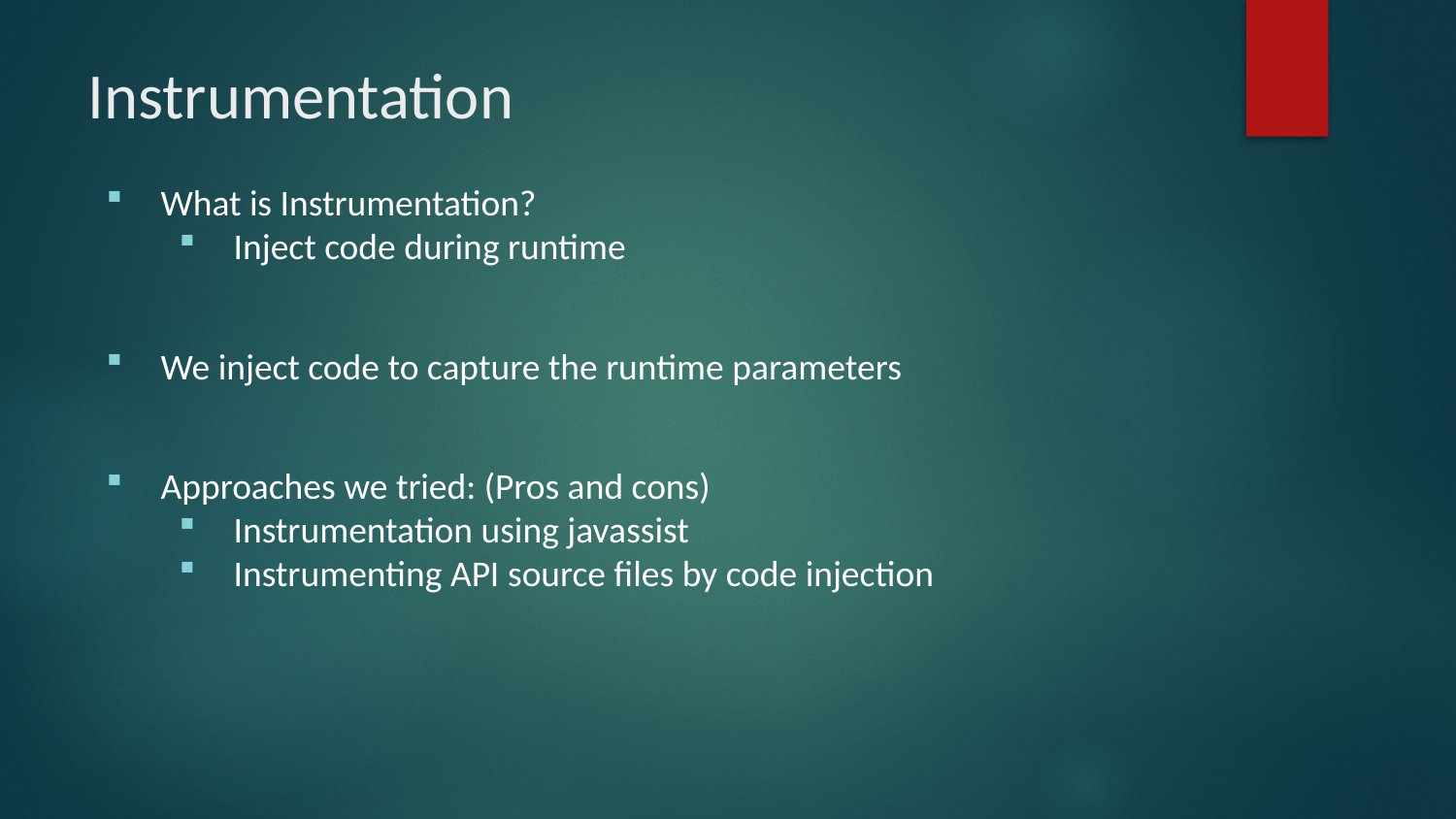

# Instrumentation
What is Instrumentation?
Inject code during runtime

We inject code to capture the runtime parameters

Approaches we tried: (Pros and cons)
Instrumentation using javassist
Instrumenting API source files by code injection